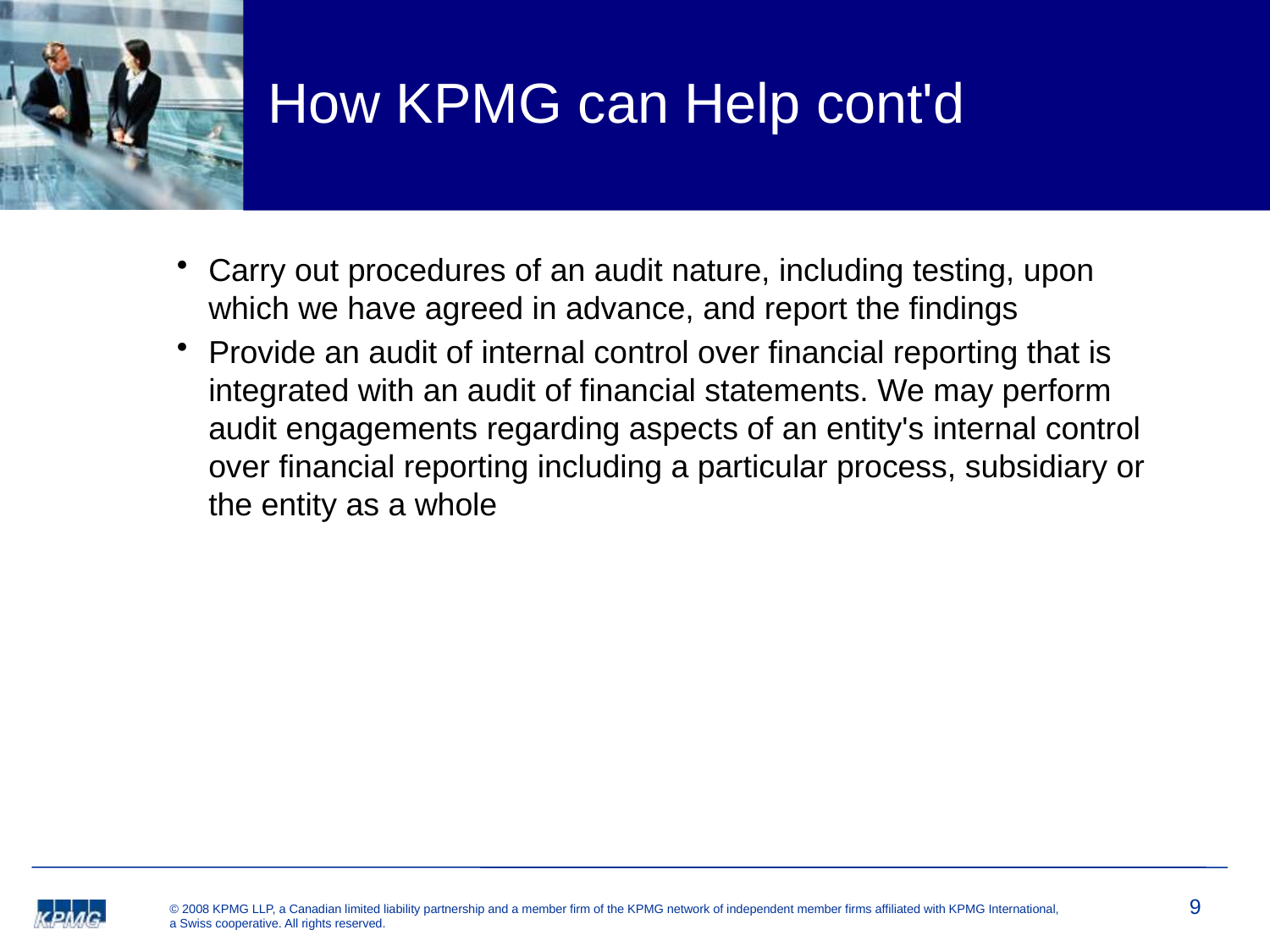

# How KPMG can Help cont'd
Carry out procedures of an audit nature, including testing, upon which we have agreed in advance, and report the findings
Provide an audit of internal control over financial reporting that is integrated with an audit of financial statements. We may perform audit engagements regarding aspects of an entity's internal control over financial reporting including a particular process, subsidiary or the entity as a whole